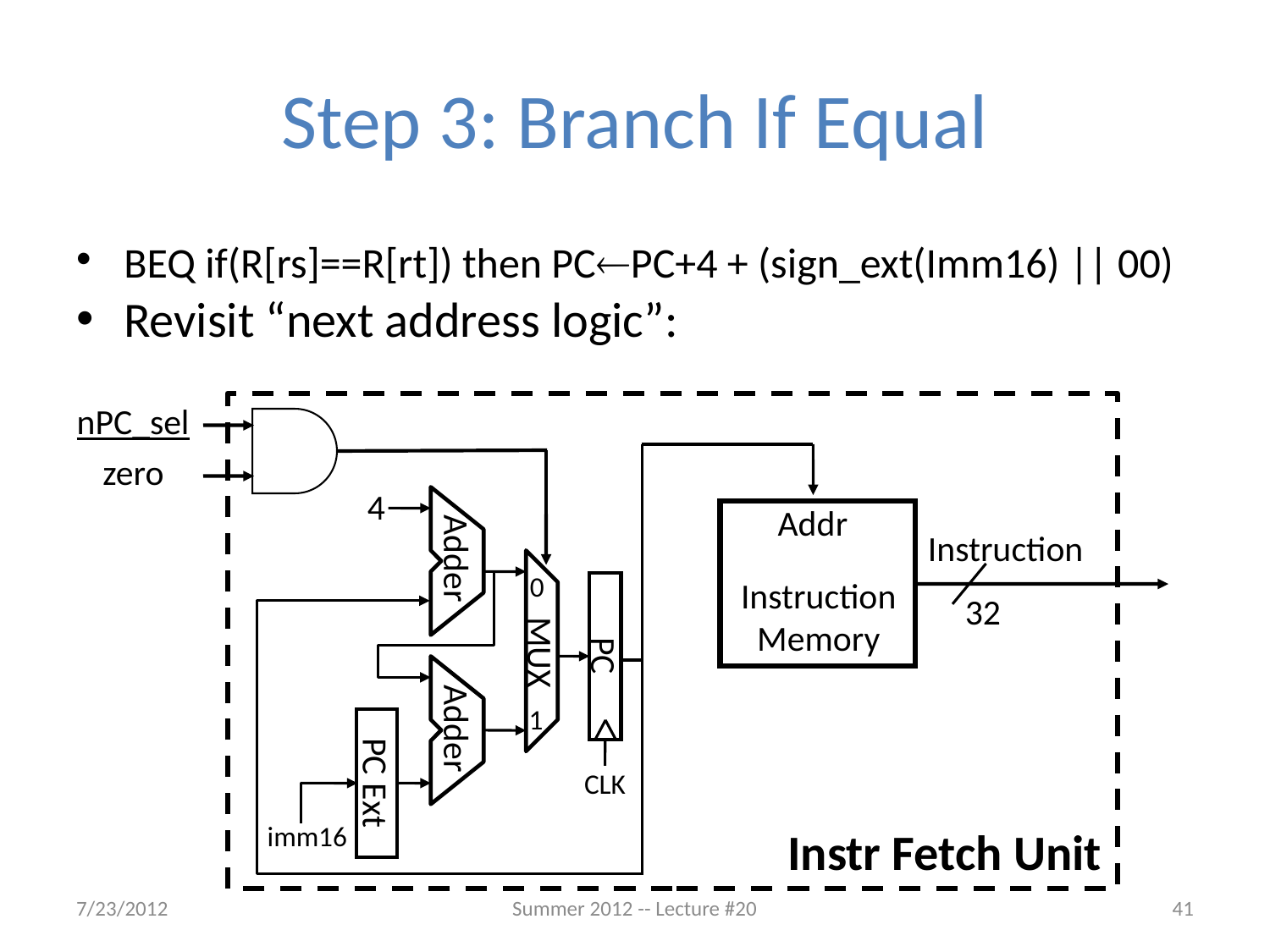

# Step 3: Branch If Equal
BEQ if(R[rs]==R[rt]) then PC←PC+4 + (sign_ext(Imm16) || 00)
Revisit “next address logic”:
nPC_sel

zero

4

Addr

Instruction
Memory

Instruction
Adder

0

32

MUX
PC

1
Adder

PC Ext
CLK

imm16
Instr Fetch Unit
7/23/2012
Summer 2012 -- Lecture #20
41